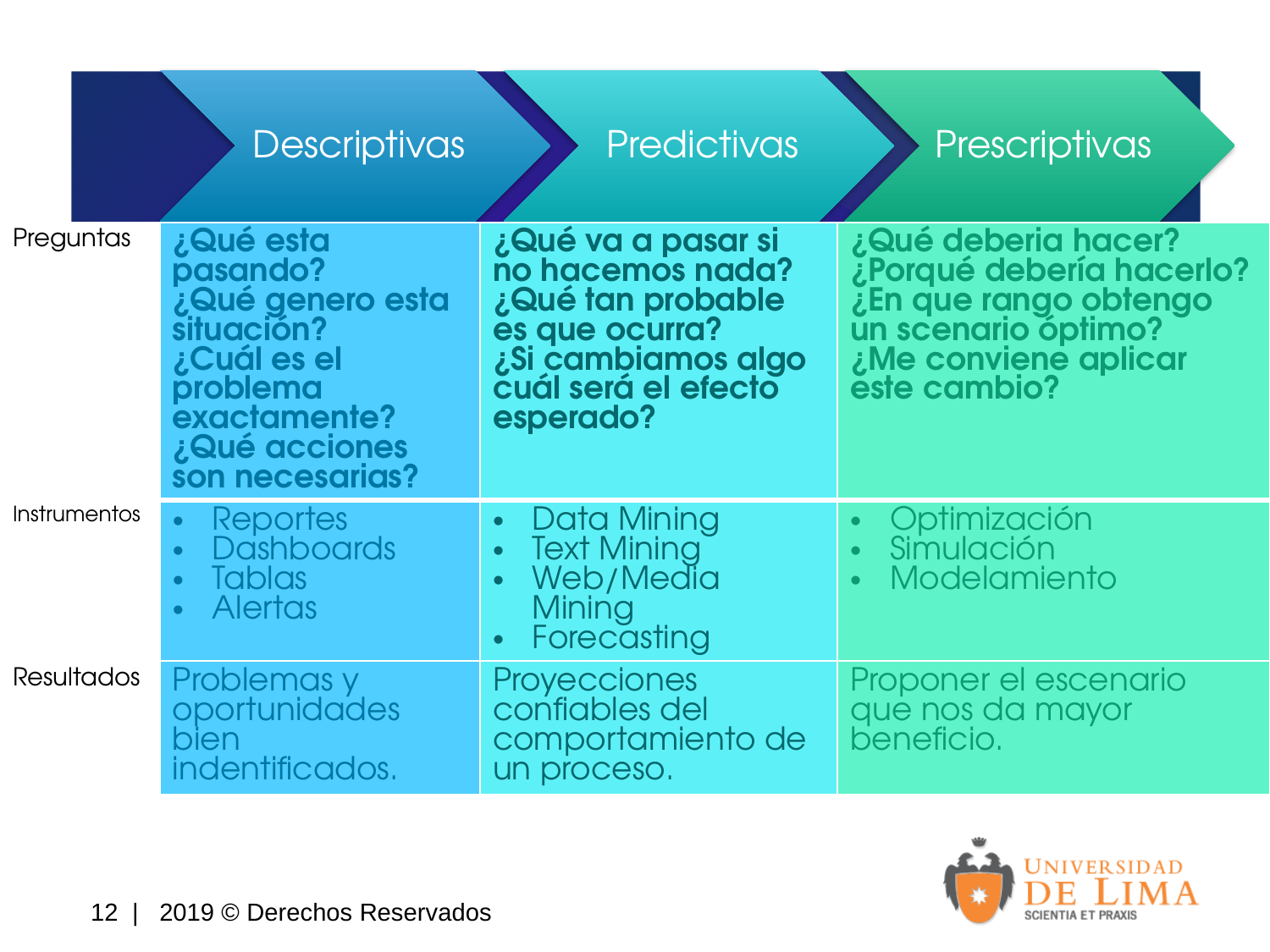

#
Descriptivas
Predictivas
Prescriptivas
| Preguntas | ¿Qué esta pasando? ¿Qué genero esta situación? ¿Cuál es el problema exactamente? ¿Qué acciones son necesarias? | ¿Qué va a pasar si no hacemos nada? ¿Qué tan probable es que ocurra? ¿Si cambiamos algo cuál será el efecto esperado? | ¿Qué deberia hacer? ¿Porqué debería hacerlo? ¿En que rango obtengo un scenario óptimo? ¿Me conviene aplicar este cambio? |
| --- | --- | --- | --- |
| Instrumentos | Reportes Dashboards Tablas Alertas | Data Mining Text Mining Web/Media Mining Forecasting | Optimización Simulación Modelamiento |
| Resultados | Problemas y oportunidades bien indentificados. | Proyecciones confiables del comportamiento de un proceso. | Proponer el escenario que nos da mayor beneficio. |